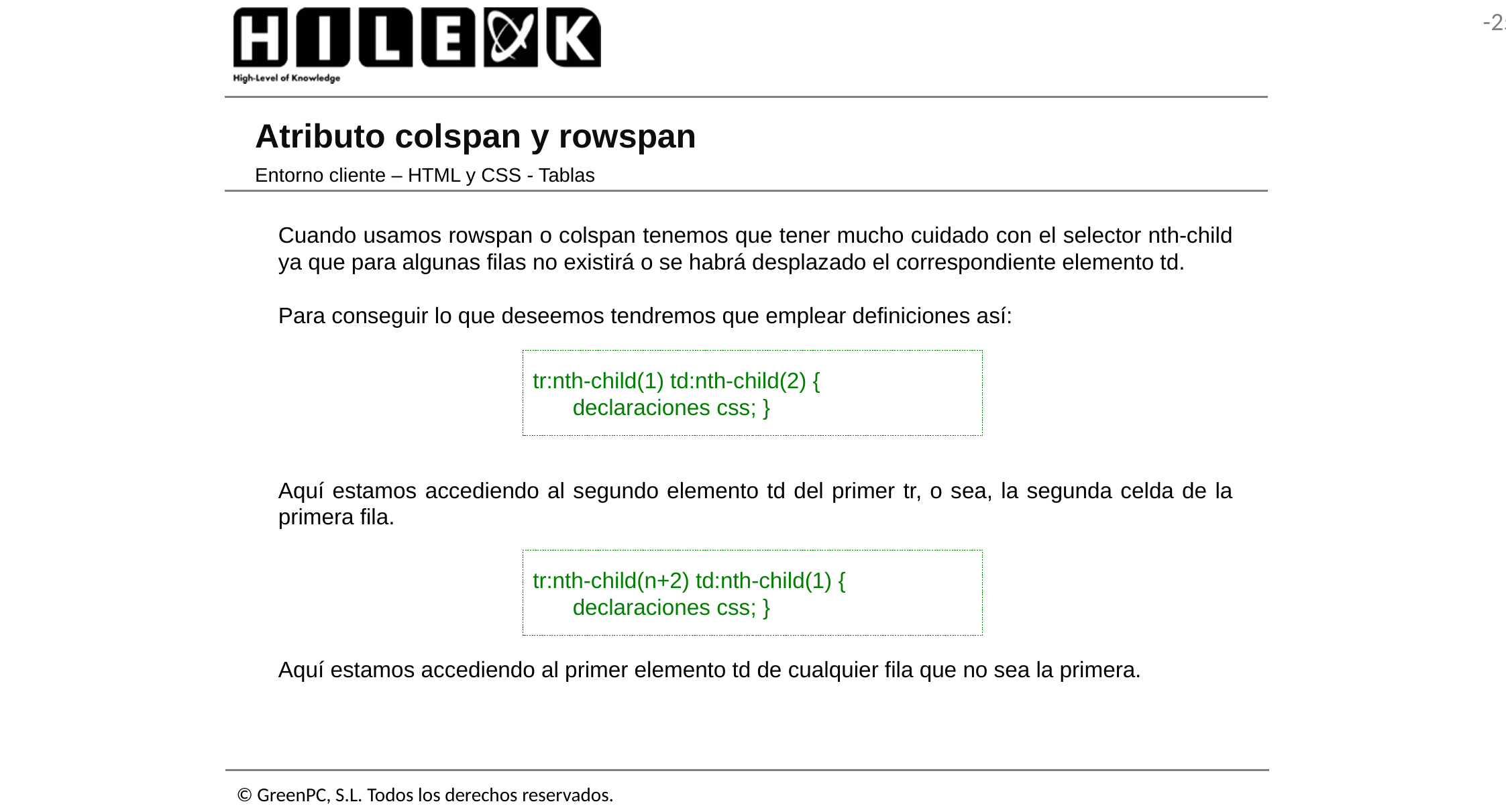

# Atributo colspan y rowspan
Entorno cliente – HTML y CSS - Tablas
Cuando usamos rowspan o colspan tenemos que tener mucho cuidado con el selector nth-child ya que para algunas filas no existirá o se habrá desplazado el correspondiente elemento td.

Para conseguir lo que deseemos tendremos que emplear definiciones así:
tr:nth-child(1) td:nth-child(2) {
	declaraciones css; }
Aquí estamos accediendo al segundo elemento td del primer tr, o sea, la segunda celda de la primera fila.
tr:nth-child(n+2) td:nth-child(1) {
	declaraciones css; }
Aquí estamos accediendo al primer elemento td de cualquier fila que no sea la primera.